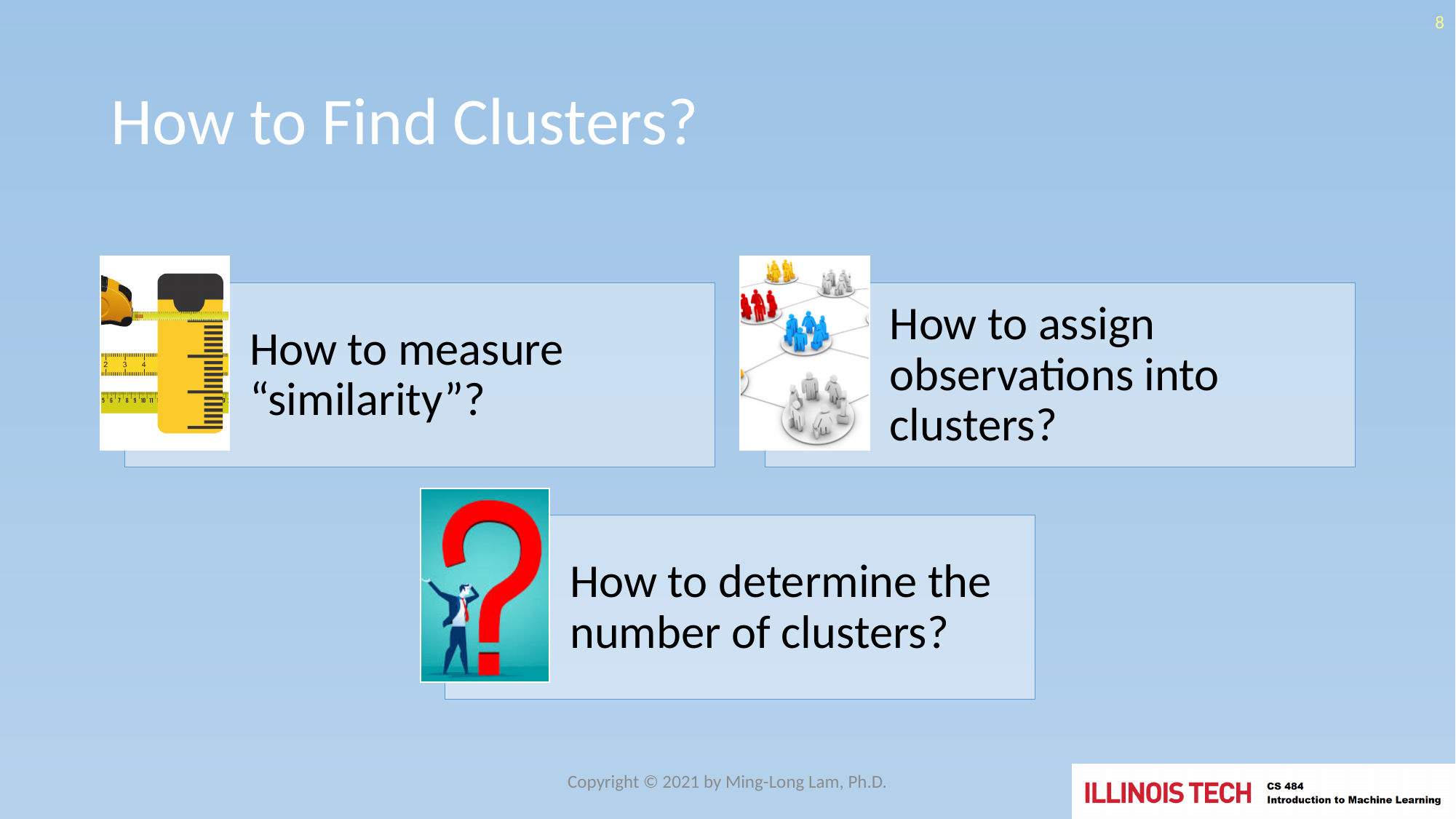

8
# How to Find Clusters?
How to measure “similarity”?
How to assign observations into clusters?
How to determine the number of clusters?
Copyright © 2021 by Ming-Long Lam, Ph.D.